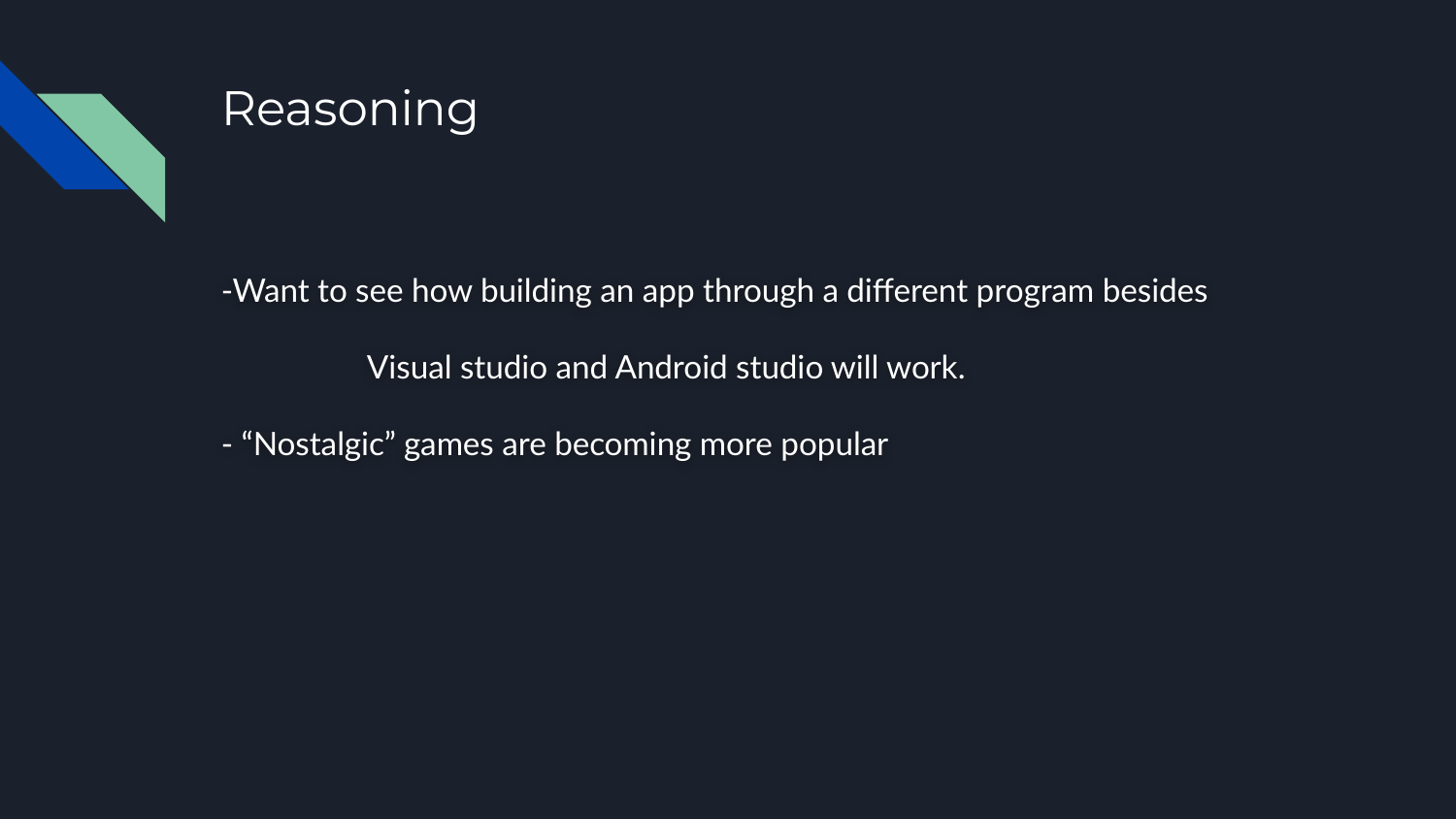

# Reasoning
-Want to see how building an app through a different program besides
	Visual studio and Android studio will work.
- “Nostalgic” games are becoming more popular